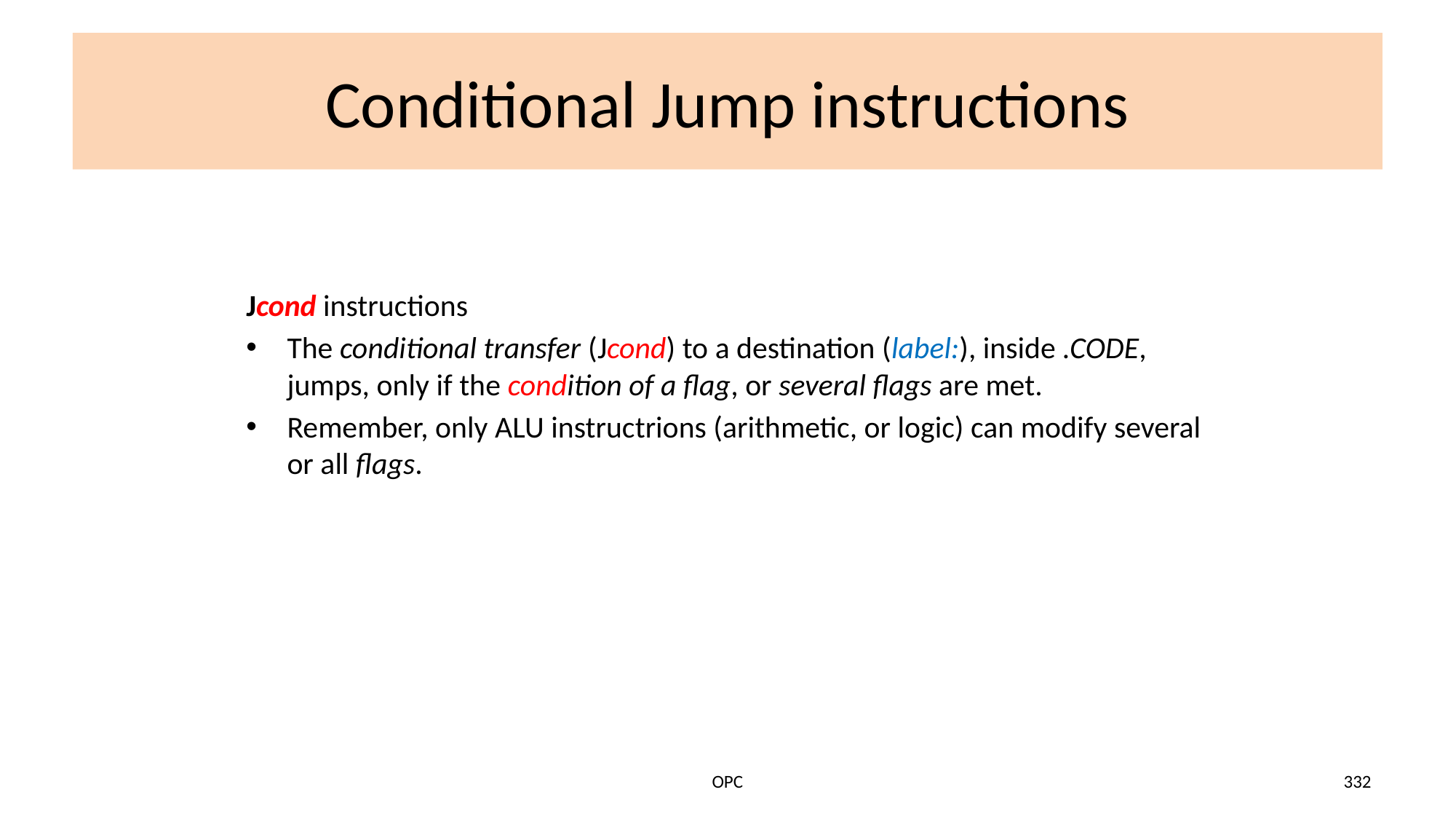

# Conditional Jump instructions
Jcond instructions
The conditional transfer (Jcond) to a destination (label:), inside .CODE, jumps, only if the condition of a flag, or several flags are met.
Remember, only ALU instructrions (arithmetic, or logic) can modify several or all flags.
OPC
332